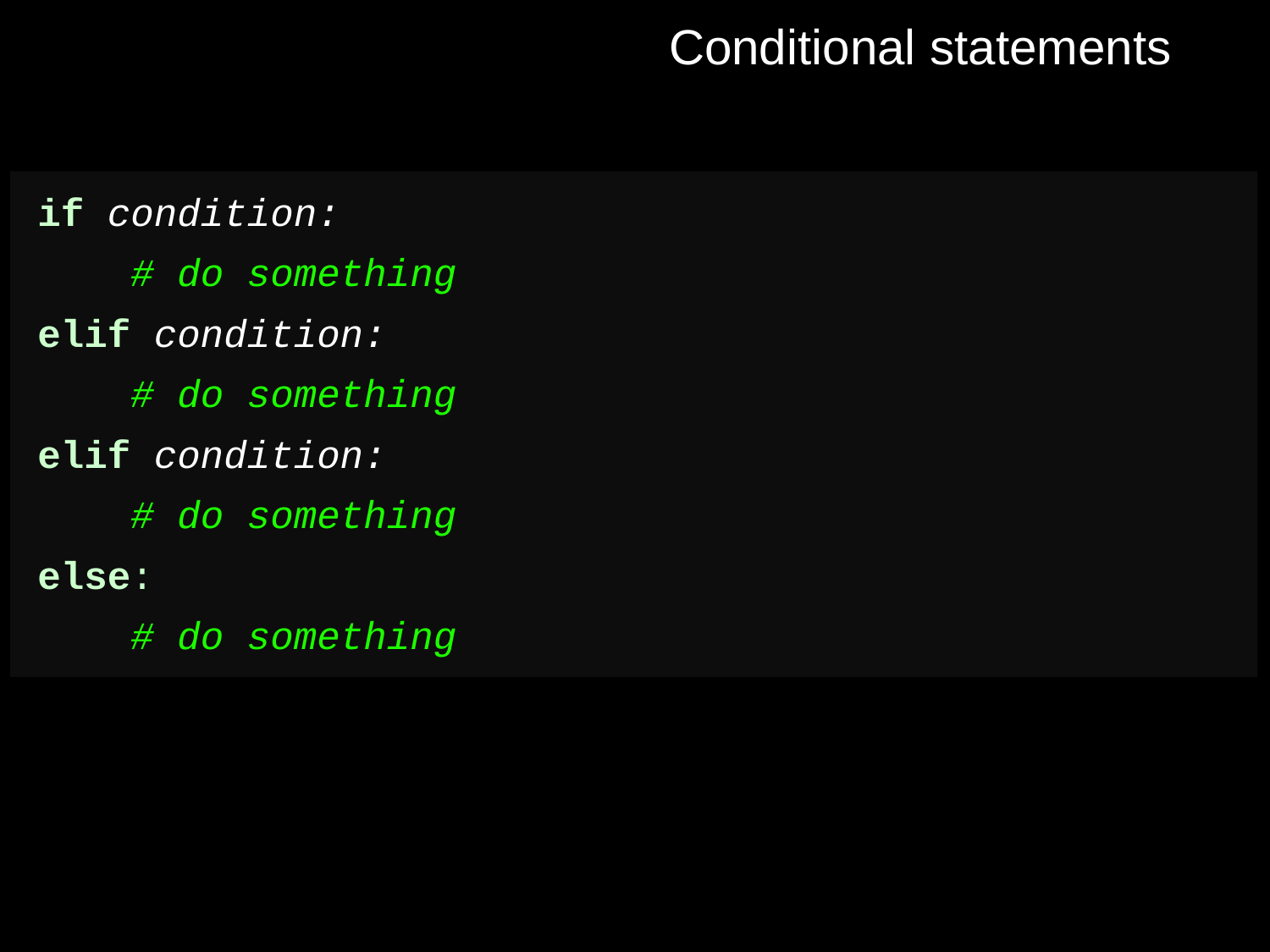

Conditional statements
if condition:
    # do something
elif condition:
    # do something
elif condition:
    # do something
else:
    # do something